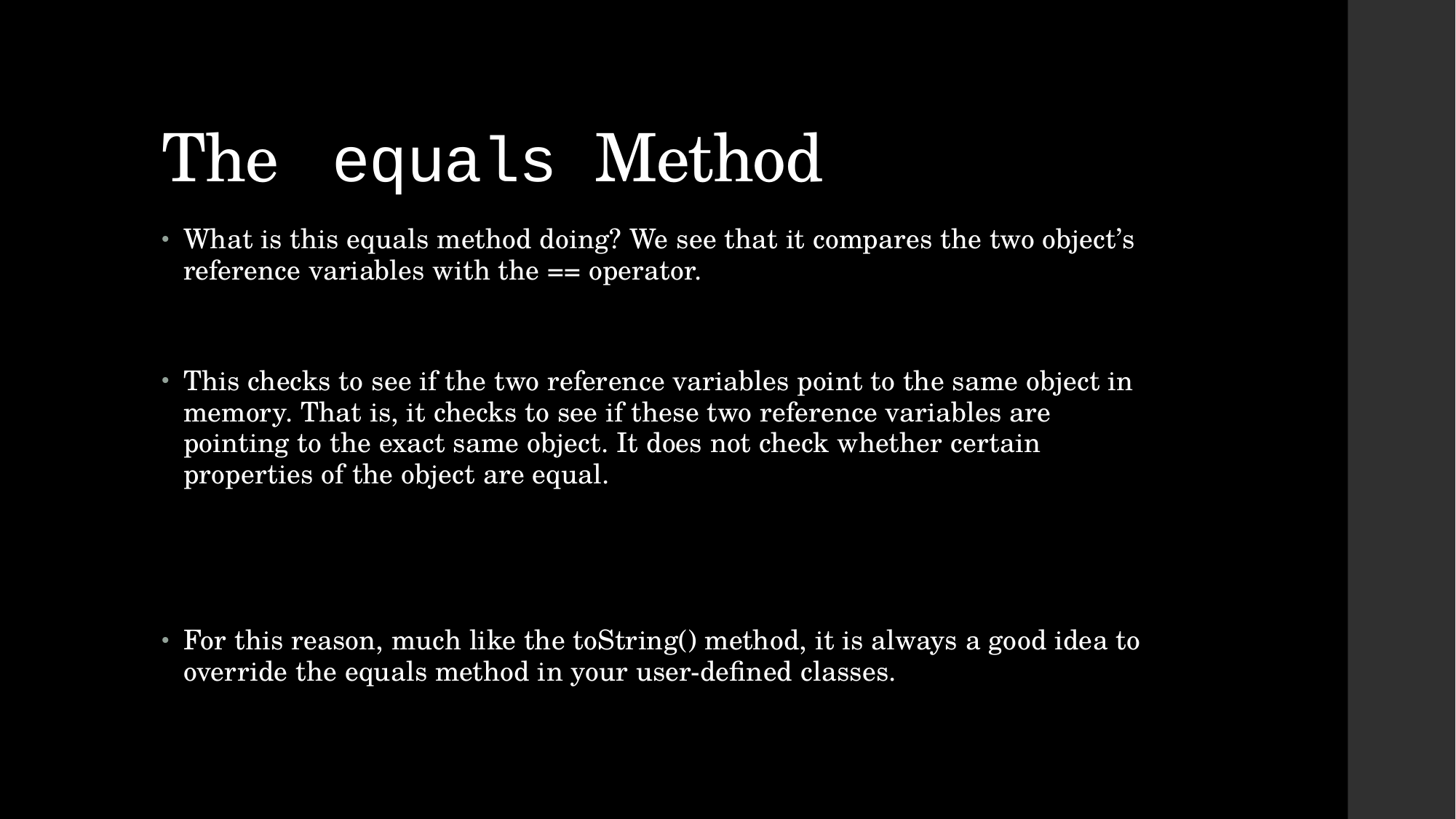

# The   equals Method
What is this equals method doing? We see that it compares the two object’s reference variables with the == operator.

This checks to see if the two reference variables point to the same object in memory. That is, it checks to see if these two reference variables are pointing to the exact same object. It does not check whether certain properties of the object are equal.

For this reason, much like the toString() method, it is always a good idea to override the equals method in your user-defined classes.